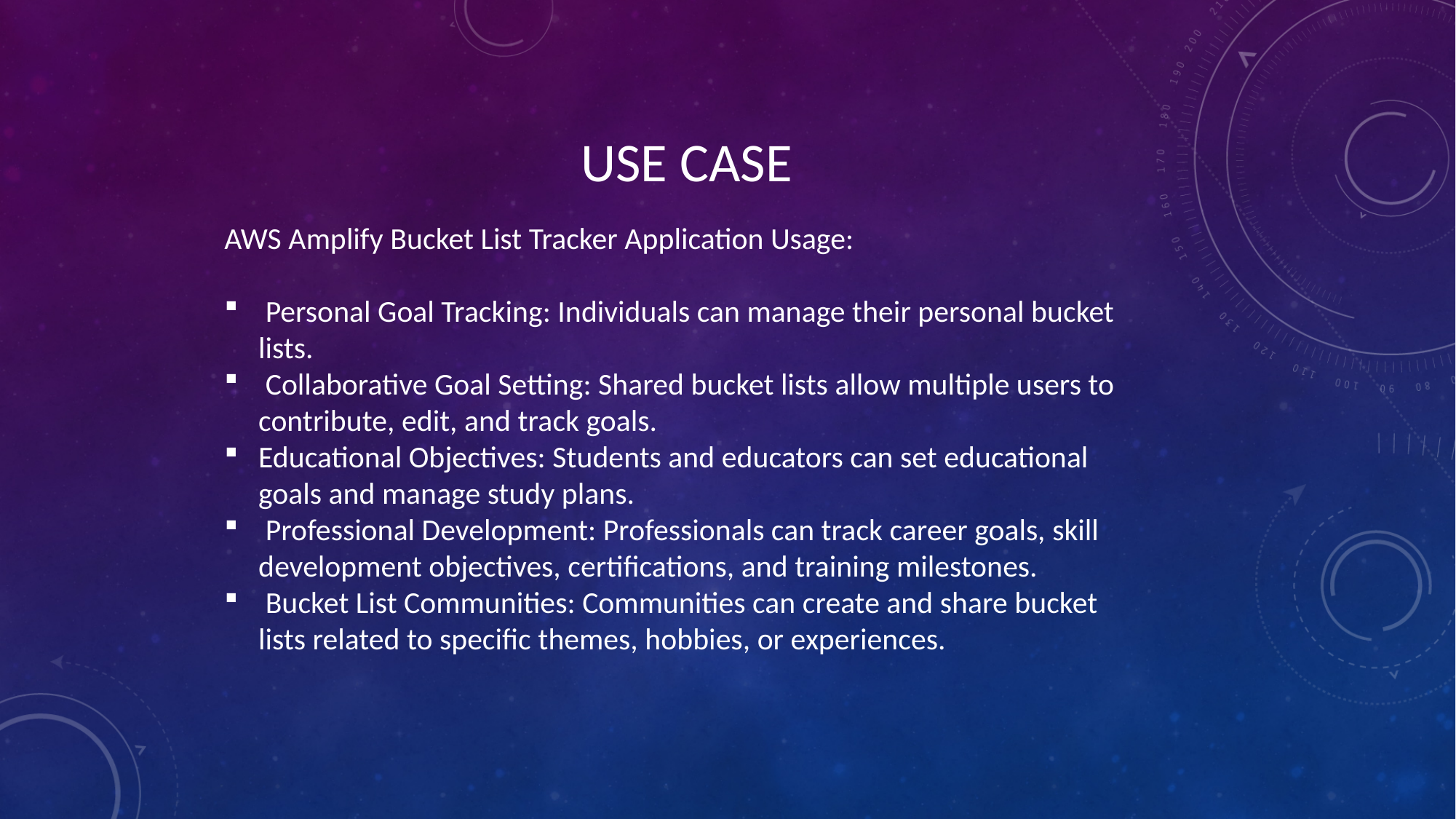

# USE CASE
AWS Amplify Bucket List Tracker Application Usage:

 Personal Goal Tracking: Individuals can manage their personal bucket lists.
 Collaborative Goal Setting: Shared bucket lists allow multiple users to contribute, edit, and track goals.
Educational Objectives: Students and educators can set educational goals and manage study plans.
 Professional Development: Professionals can track career goals, skill development objectives, certifications, and training milestones.
 Bucket List Communities: Communities can create and share bucket lists related to specific themes, hobbies, or experiences.